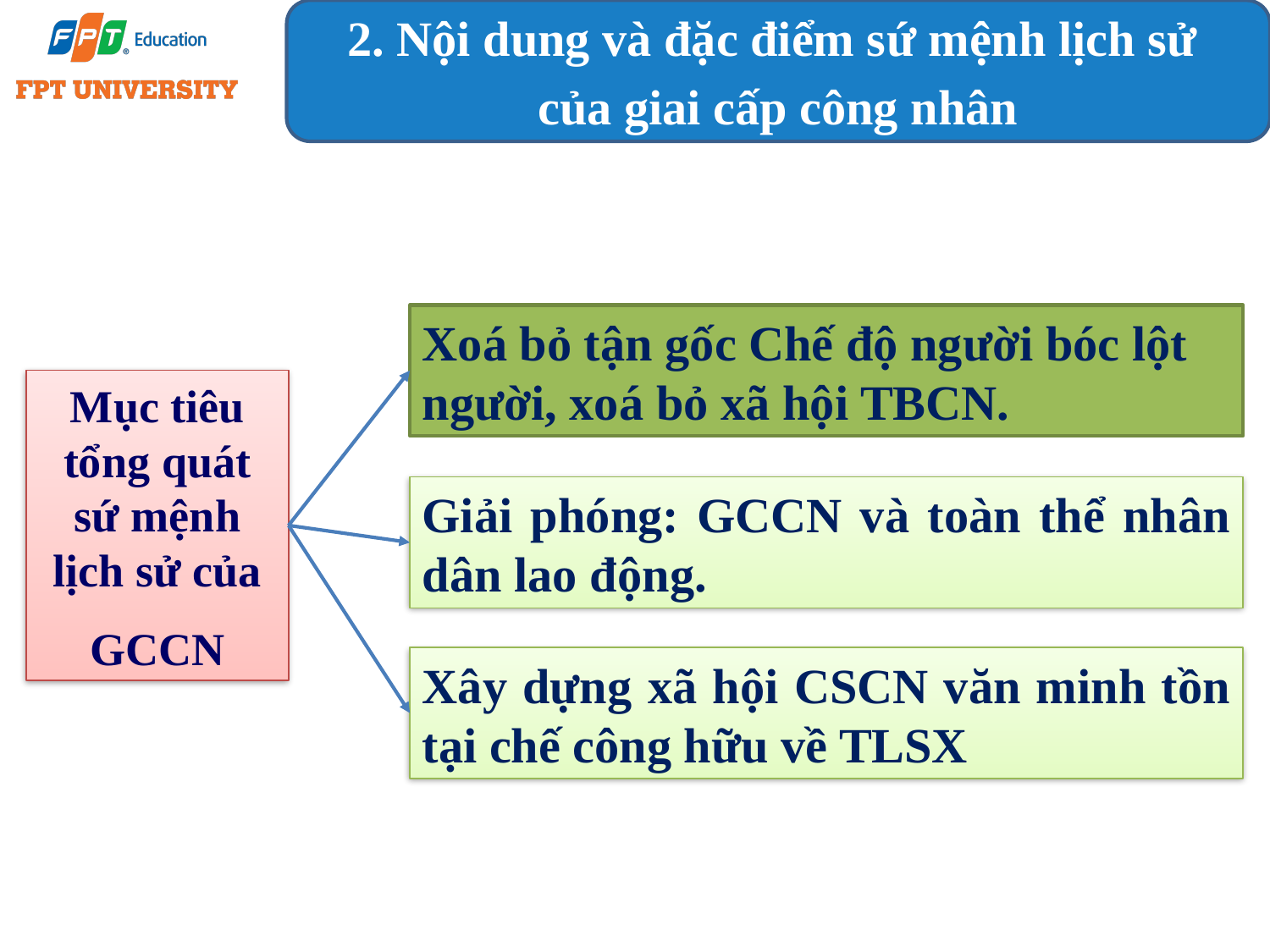

2. Nội dung và đặc điểm sứ mệnh lịch sử
của giai cấp công nhân
Xoá bỏ tận gốc Chế độ người bóc lột người, xoá bỏ xã hội TBCN.
Mục tiêu tổng quát sứ mệnh lịch sử của
GCCN
Giải phóng: GCCN và toàn thể nhân dân lao động.
Xây dựng xã hội CSCN văn minh tồn tại chế công hữu về TLSX